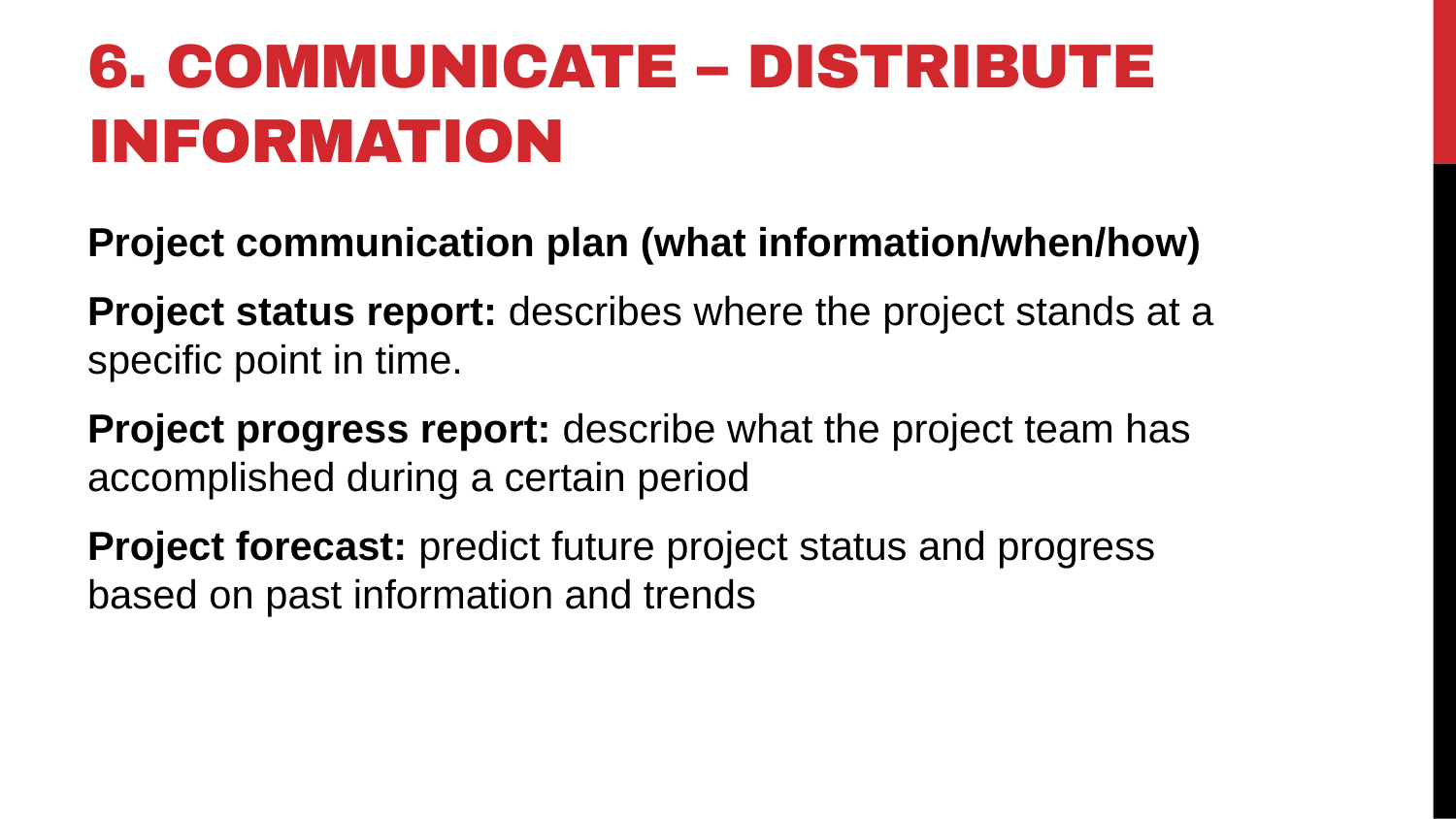

# 6. Communicate – Distribute Information
Project communication plan (what information/when/how)
Project status report: describes where the project stands at a specific point in time.
Project progress report: describe what the project team has accomplished during a certain period
Project forecast: predict future project status and progress based on past information and trends